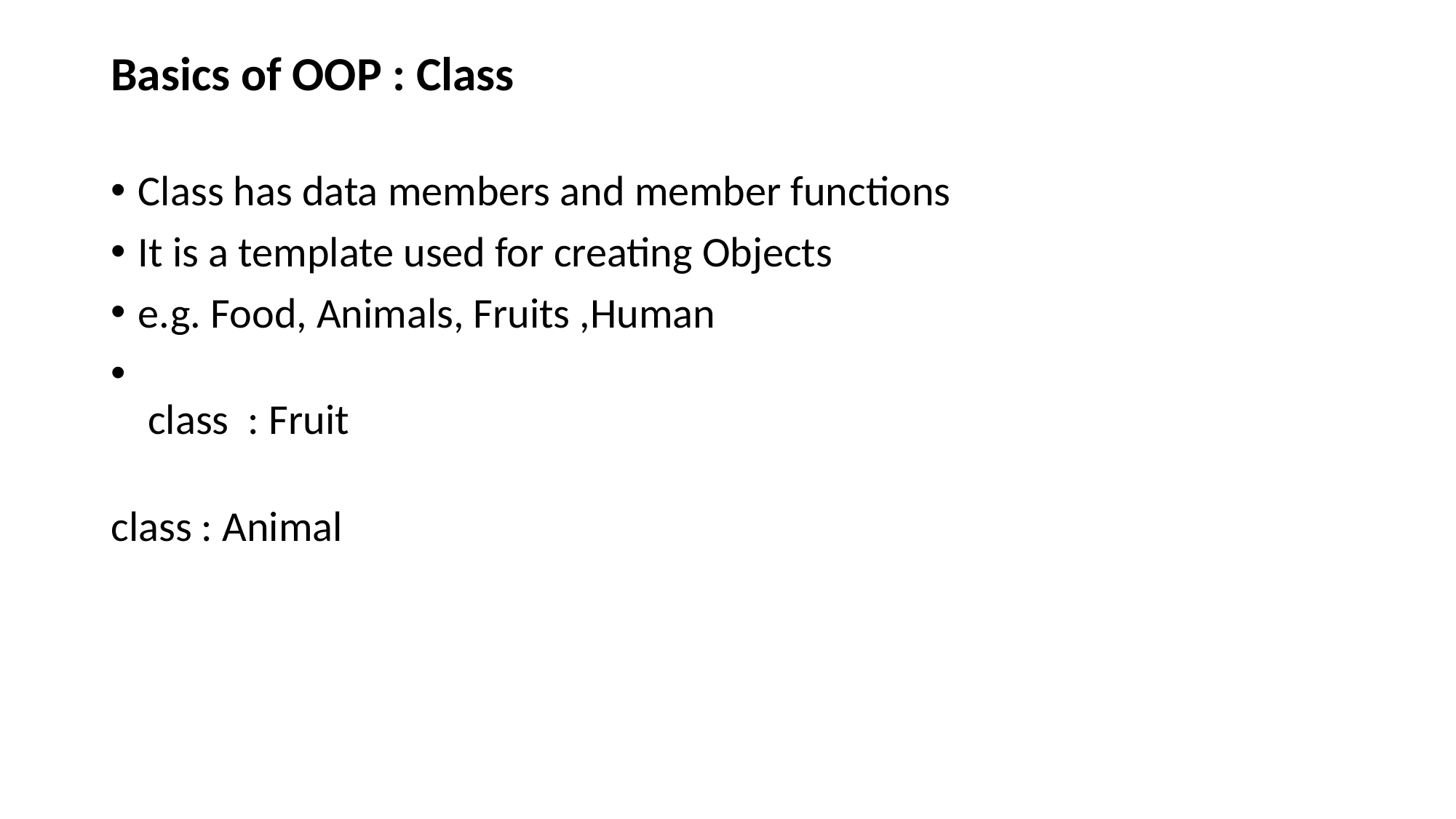

# Basics of OOP : Class
Class has data members and member functions
It is a template used for creating Objects
e.g. Food, Animals, Fruits ,Human
   
 class  : Fruit
class : Animal